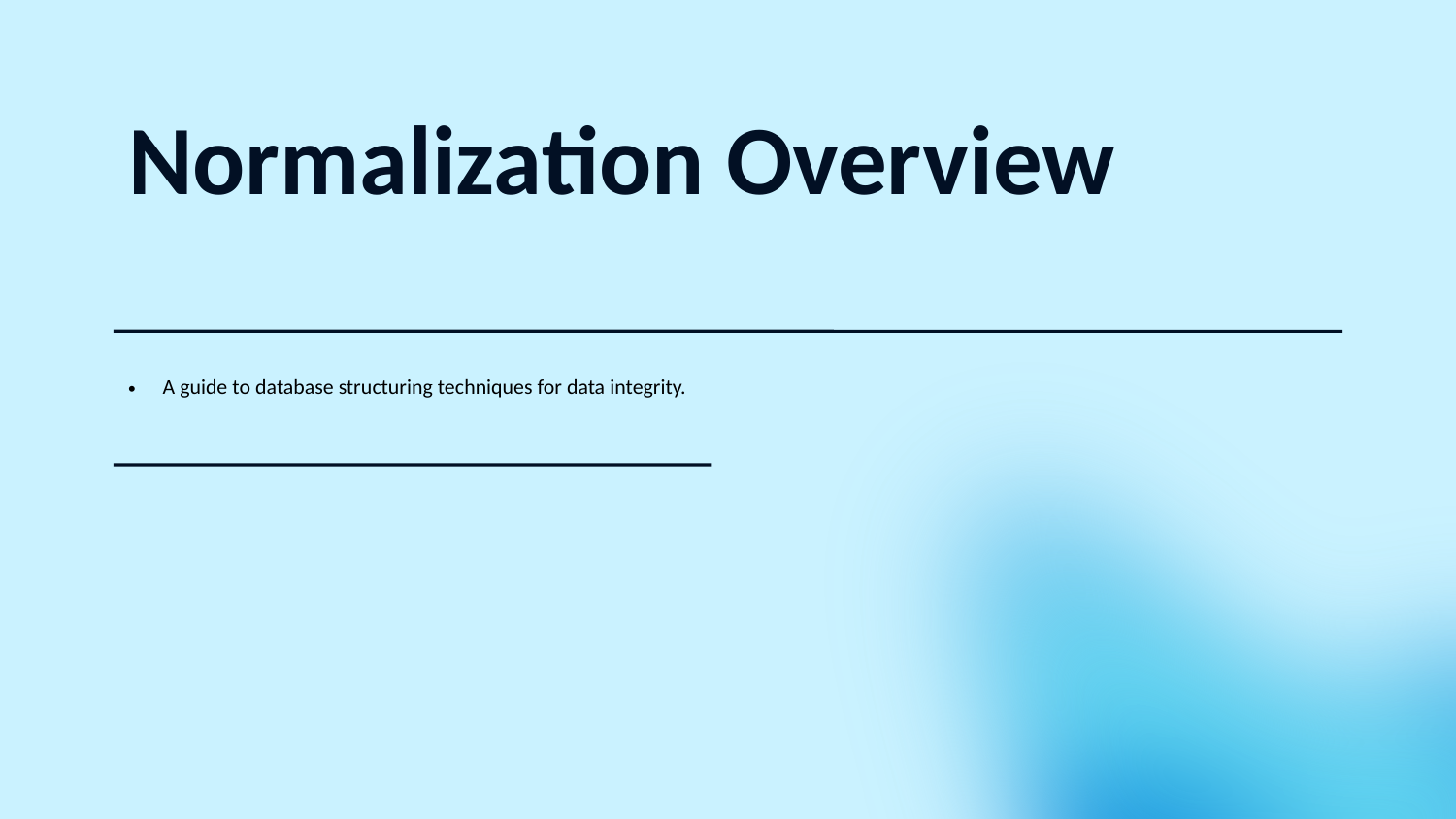

# Normalization Overview
A guide to database structuring techniques for data integrity.